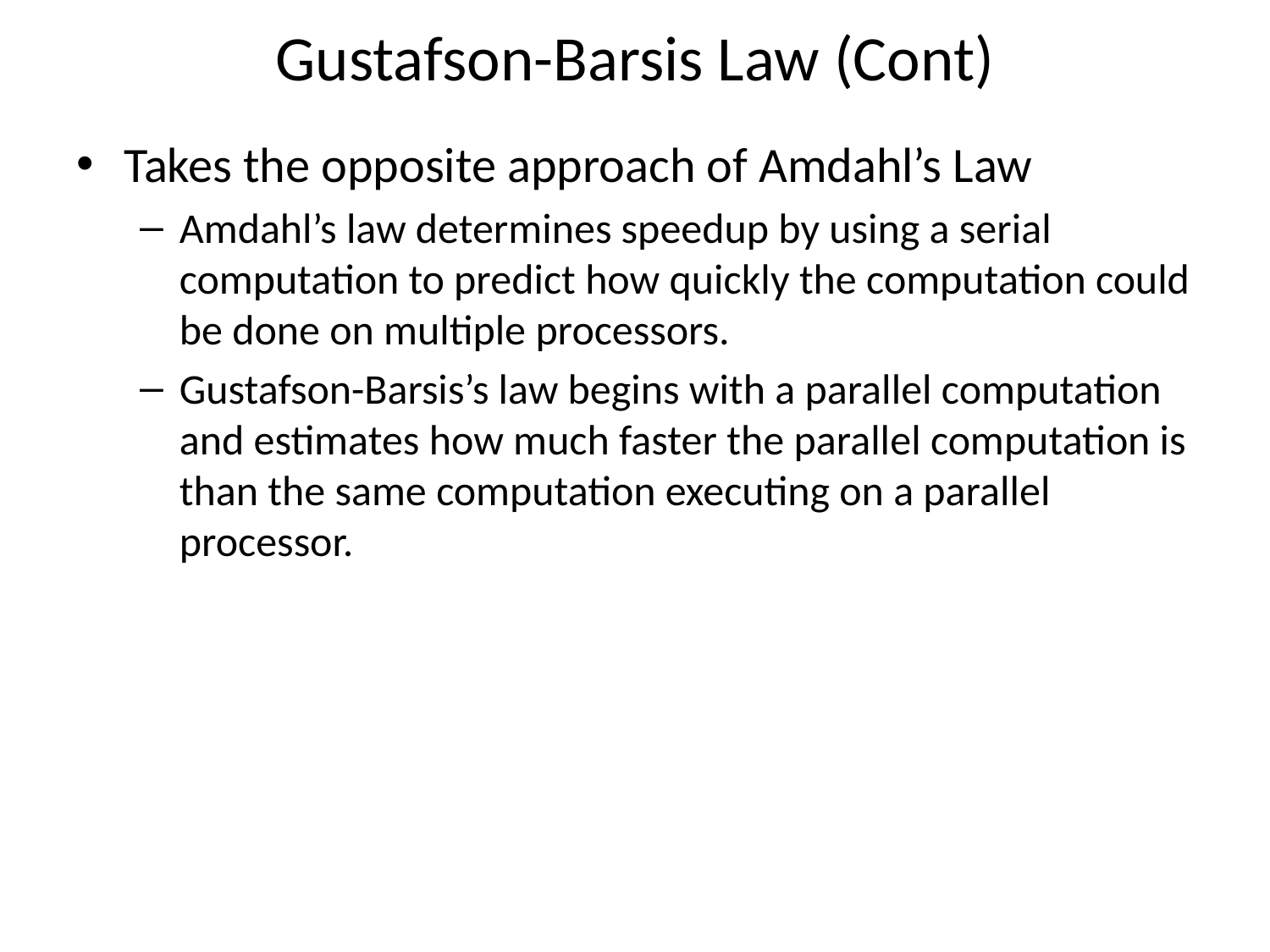

# Gustafson-Barsis Law (Cont)
Takes the opposite approach of Amdahl’s Law
Amdahl’s law determines speedup by using a serial computation to predict how quickly the computation could be done on multiple processors.
Gustafson-Barsis’s law begins with a parallel computation and estimates how much faster the parallel computation is than the same computation executing on a parallel processor.